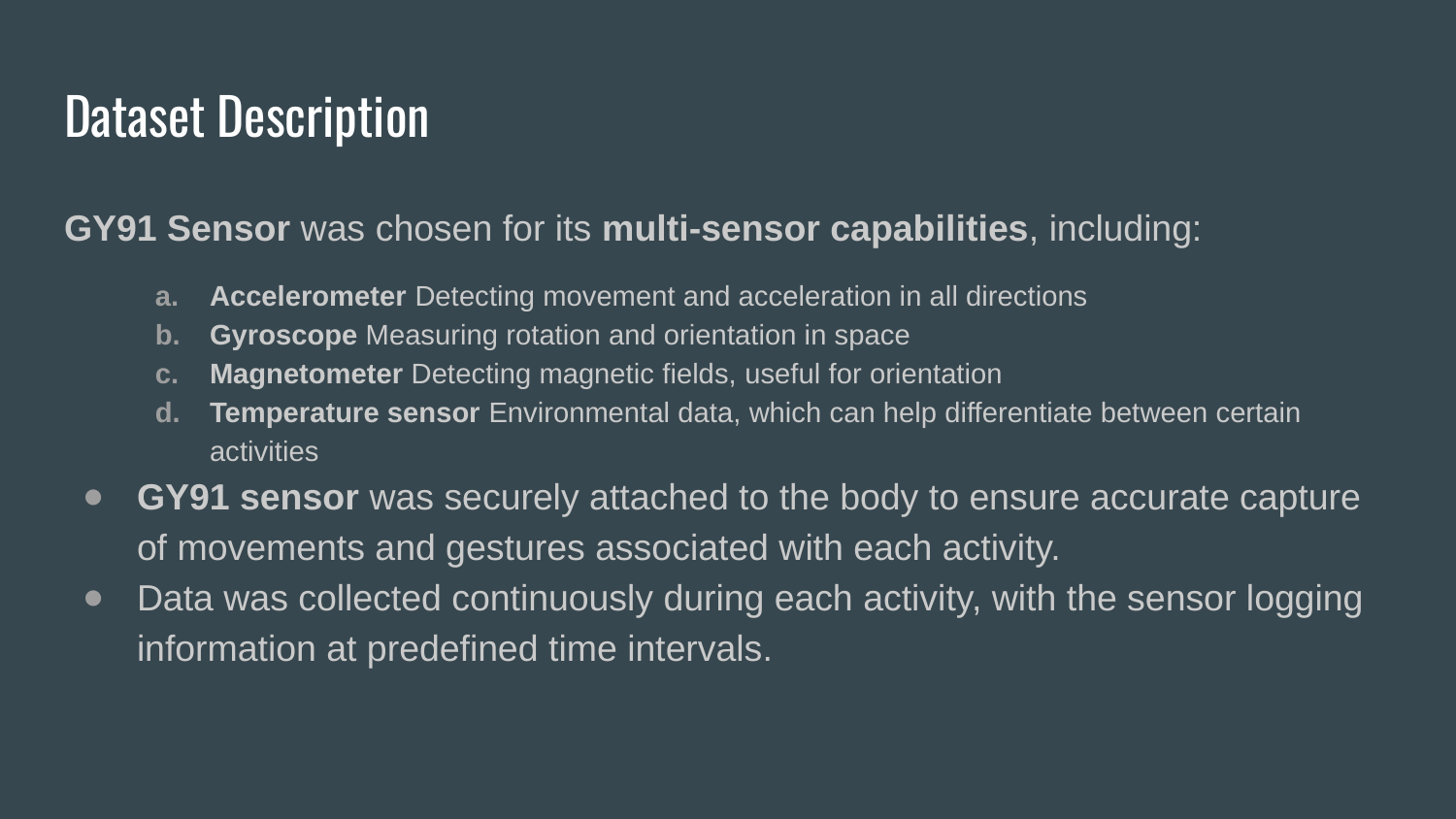

# Dataset Description
GY91 Sensor was chosen for its multi-sensor capabilities, including:
Accelerometer Detecting movement and acceleration in all directions
Gyroscope Measuring rotation and orientation in space
Magnetometer Detecting magnetic fields, useful for orientation
Temperature sensor Environmental data, which can help differentiate between certain activities
GY91 sensor was securely attached to the body to ensure accurate capture of movements and gestures associated with each activity.
Data was collected continuously during each activity, with the sensor logging information at predefined time intervals.